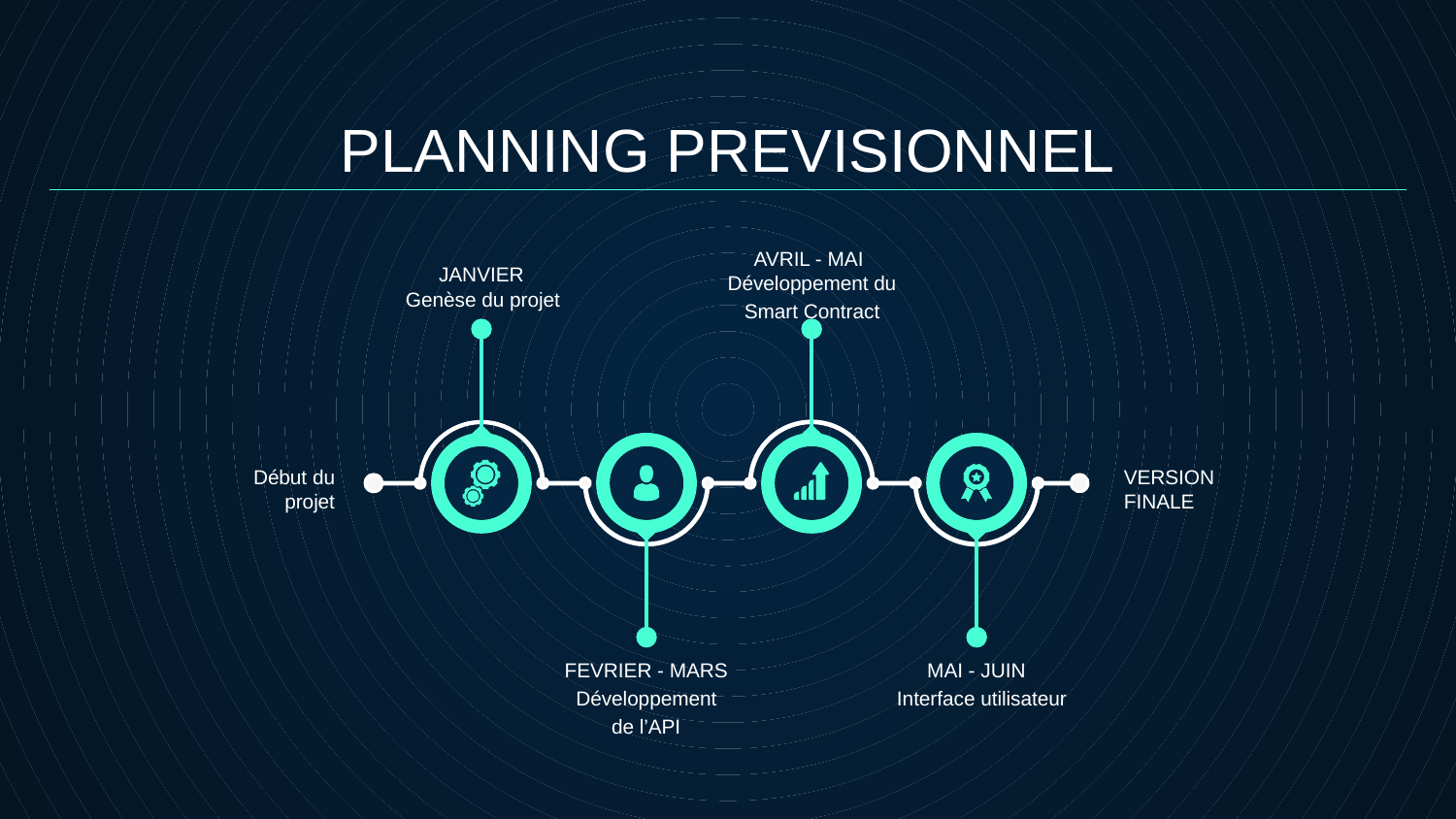

# PLANNING PREVISIONNEL
AVRIL - MAI
JANVIER
Développement du Smart Contract
Genèse du projet

Début du projet
VERSION FINALE

FEVRIER - MARS
MAI - JUIN
Développement de l’API
Interface utilisateur